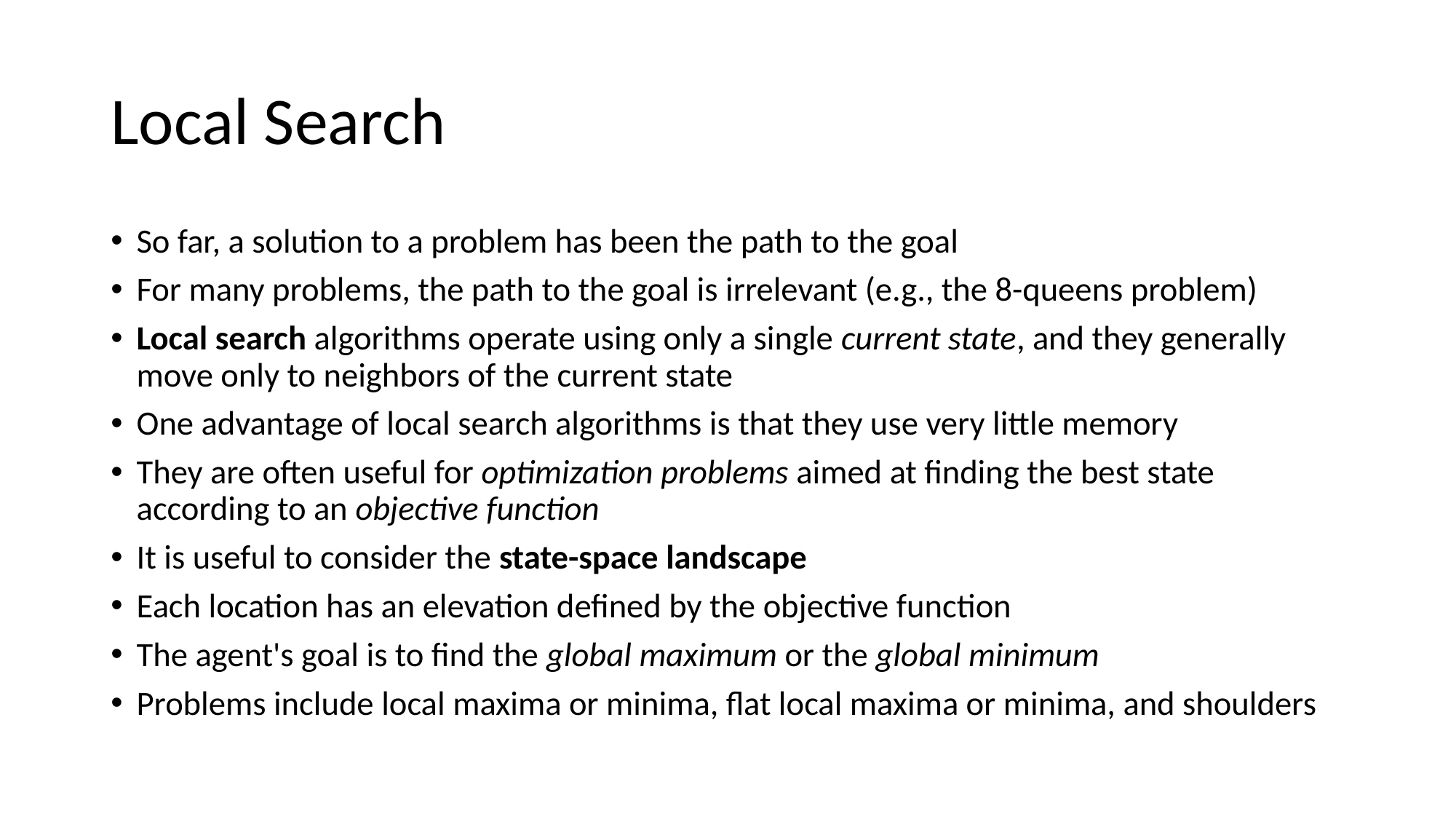

# Local Search
So far, a solution to a problem has been the path to the goal
For many problems, the path to the goal is irrelevant (e.g., the 8-queens problem)
Local search algorithms operate using only a single current state, and they generally move only to neighbors of the current state
One advantage of local search algorithms is that they use very little memory
They are often useful for optimization problems aimed at finding the best state according to an objective function
It is useful to consider the state-space landscape
Each location has an elevation defined by the objective function
The agent's goal is to find the global maximum or the global minimum
Problems include local maxima or minima, flat local maxima or minima, and shoulders